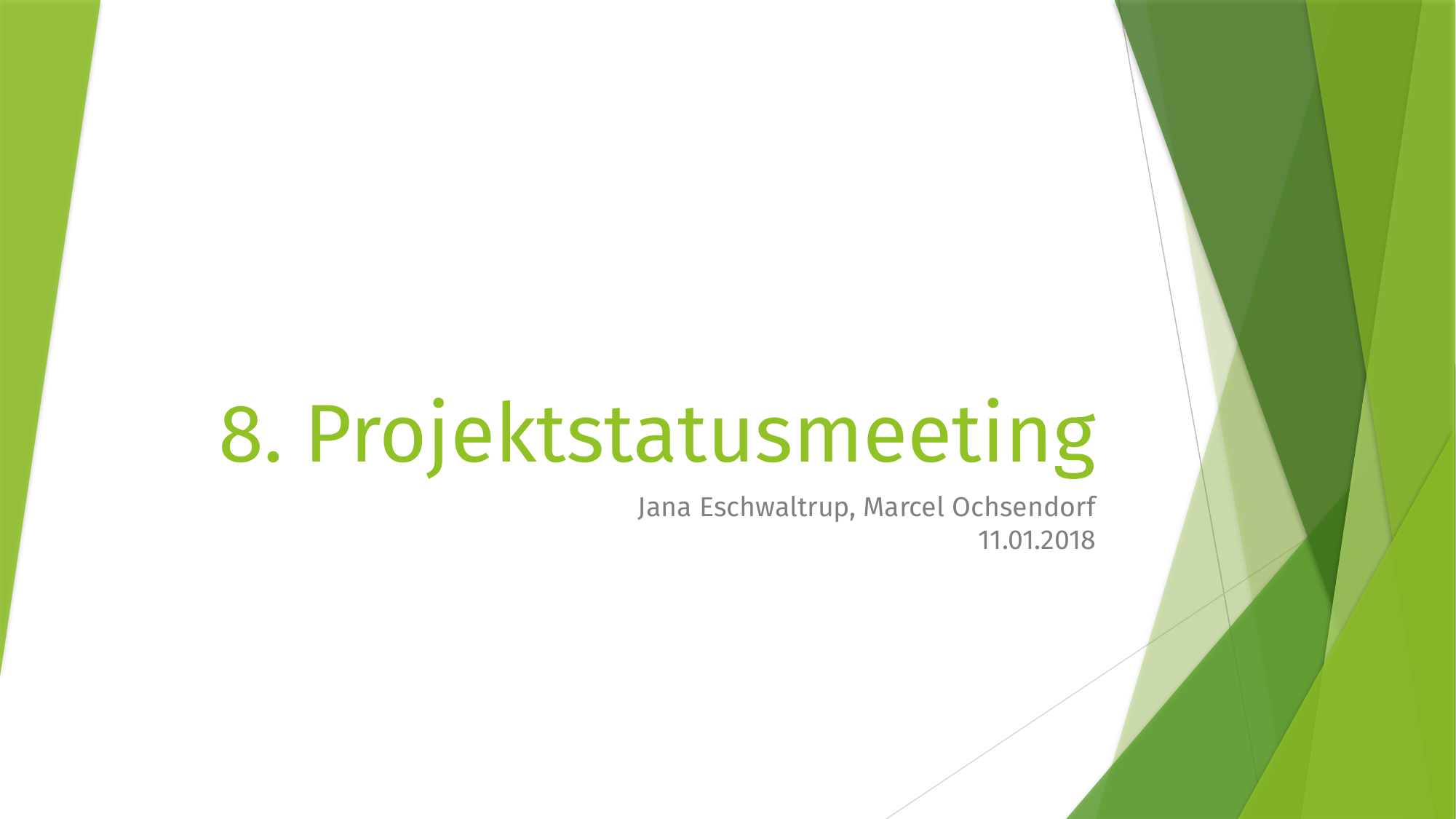

# 8. Projektstatusmeeting
Jana Eschwaltrup, Marcel Ochsendorf
11.01.2018